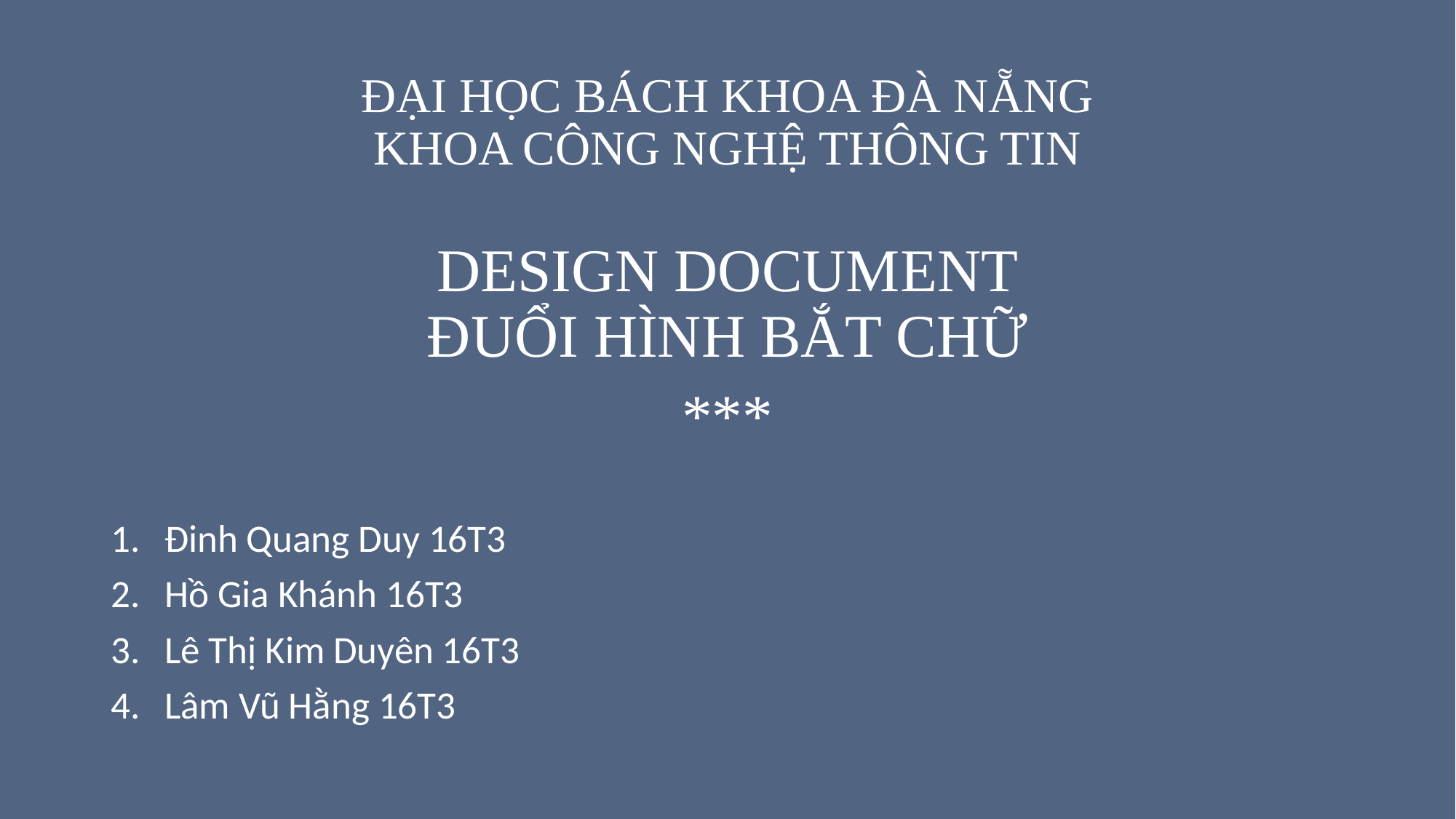

# ĐẠI HỌC BÁCH KHOA ĐÀ NẴNG KHOA CÔNG NGHỆ THÔNG TIN

DESIGN DOCUMENT
ĐUỔI HÌNH BẮT CHỮ
***

Đinh Quang Duy 16T3
Hồ Gia Khánh 16T3
Lê Thị Kim Duyên 16T3
Lâm Vũ Hằng 16T3